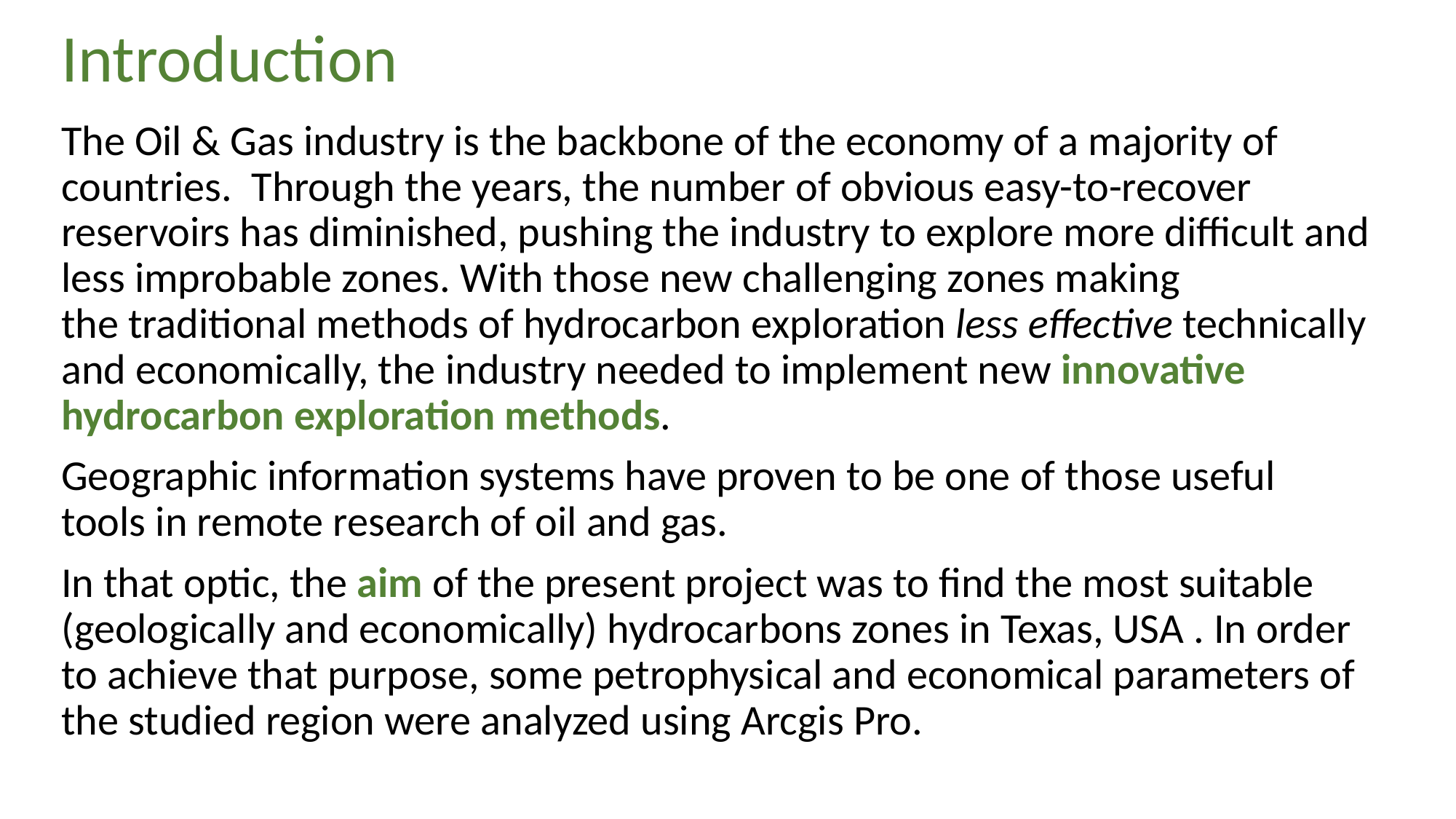

# Introduction
The Oil & Gas industry is the backbone of the economy of a majority of countries.  Through the years, the number of obvious easy-to-recover reservoirs has diminished, pushing the industry to explore more difficult and less improbable zones. With those new challenging zones making the traditional methods of hydrocarbon exploration less effective technically and economically, the industry needed to implement new innovative hydrocarbon exploration methods.
Geographic information systems have proven to be one of those useful tools in remote research of oil and gas.
In that optic, the aim of the present project was to find the most suitable (geologically and economically) hydrocarbons zones in Texas, USA . In order to achieve that purpose, some petrophysical and economical parameters of the studied region were analyzed using Arcgis Pro.